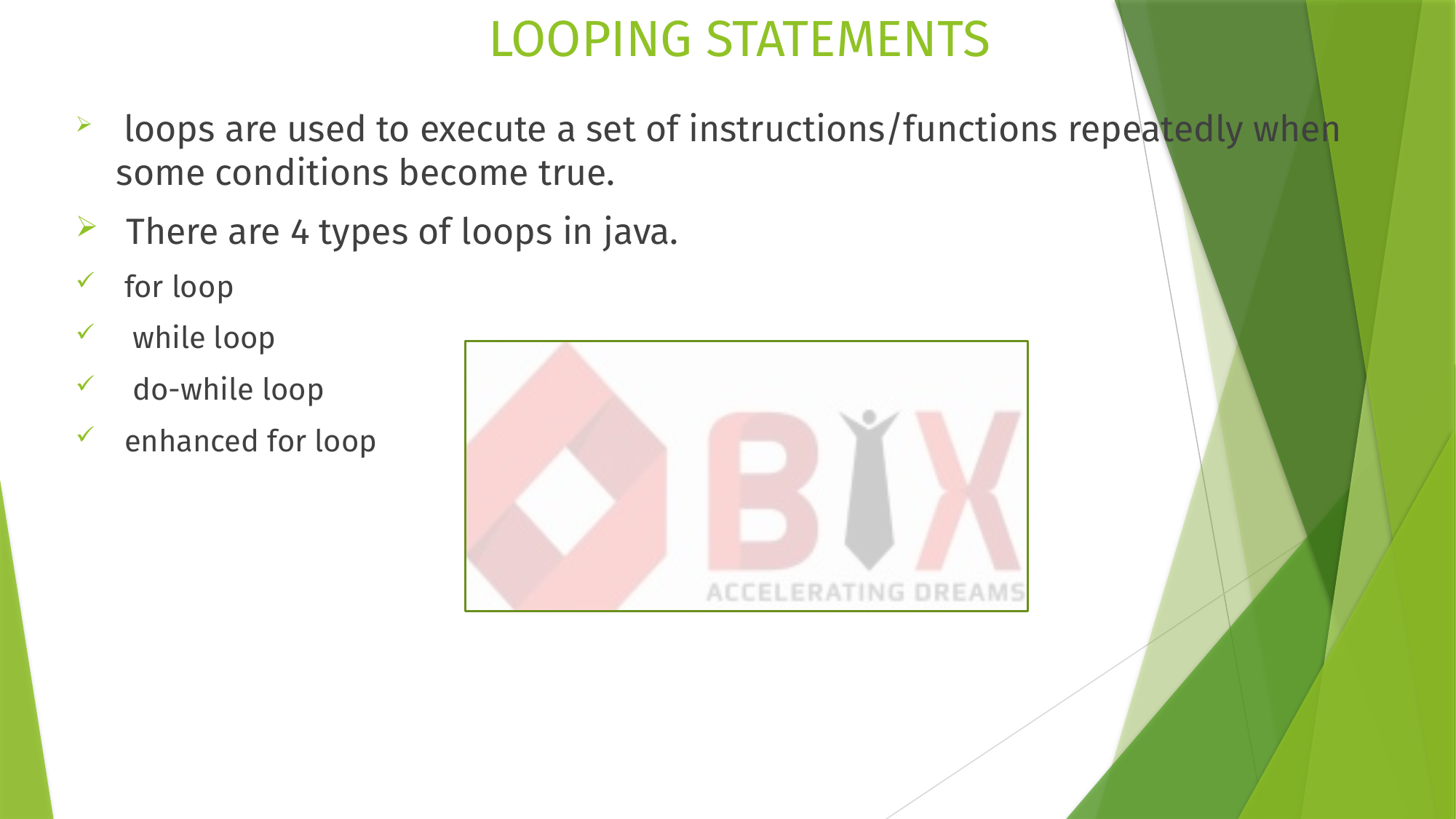

# LOOPING STATEMENTS
 loops are used to execute a set of instructions/functions repeatedly when some conditions become true.
 There are 4 types of loops in java.
 for loop
  while loop
  do-while loop
 enhanced for loop